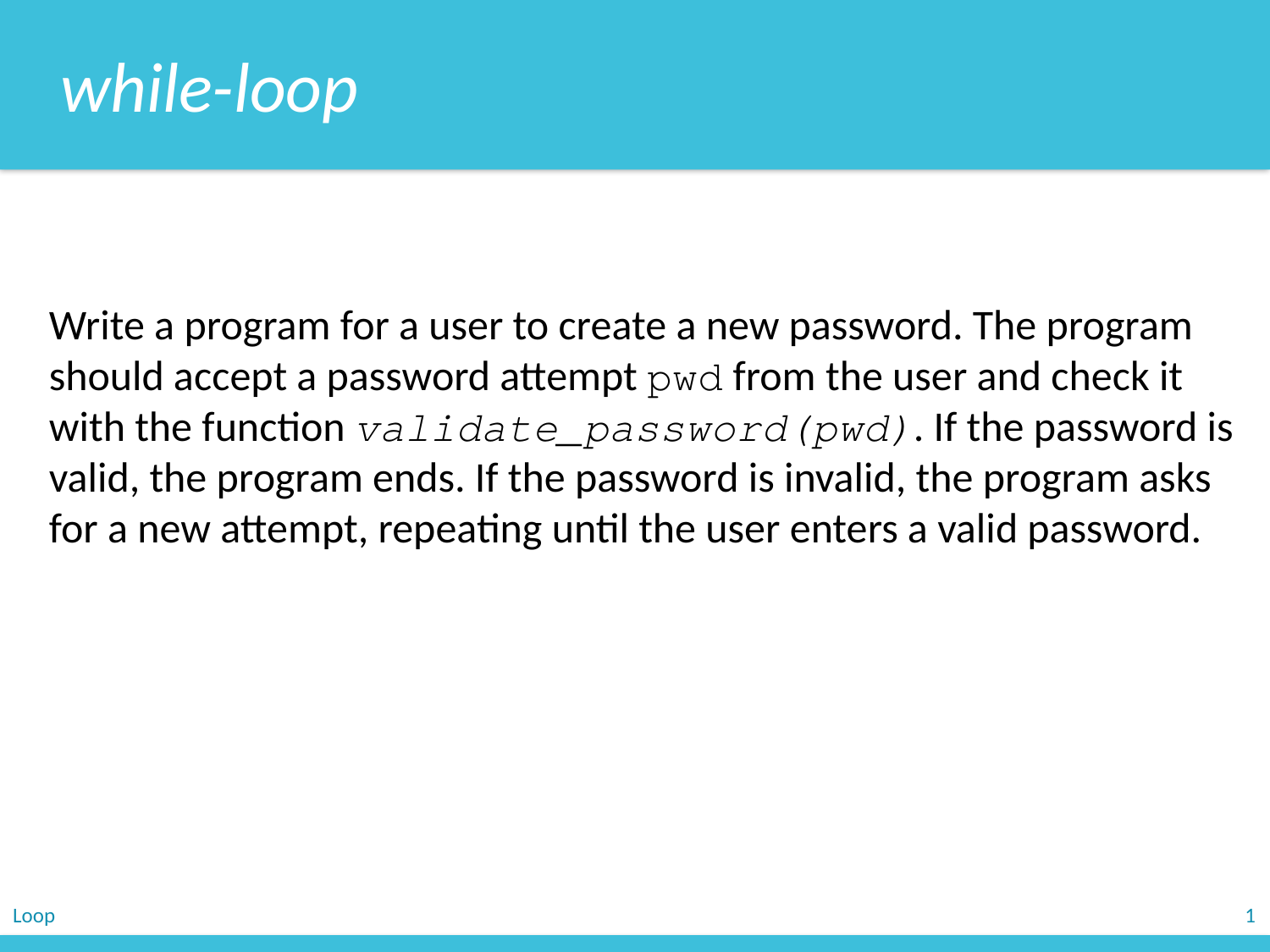

while-loop
Write a program for a user to create a new password. The program should accept a password attempt pwd from the user and check it with the function validate_password(pwd). If the password is valid, the program ends. If the password is invalid, the program asks for a new attempt, repeating until the user enters a valid password.
Loop
1